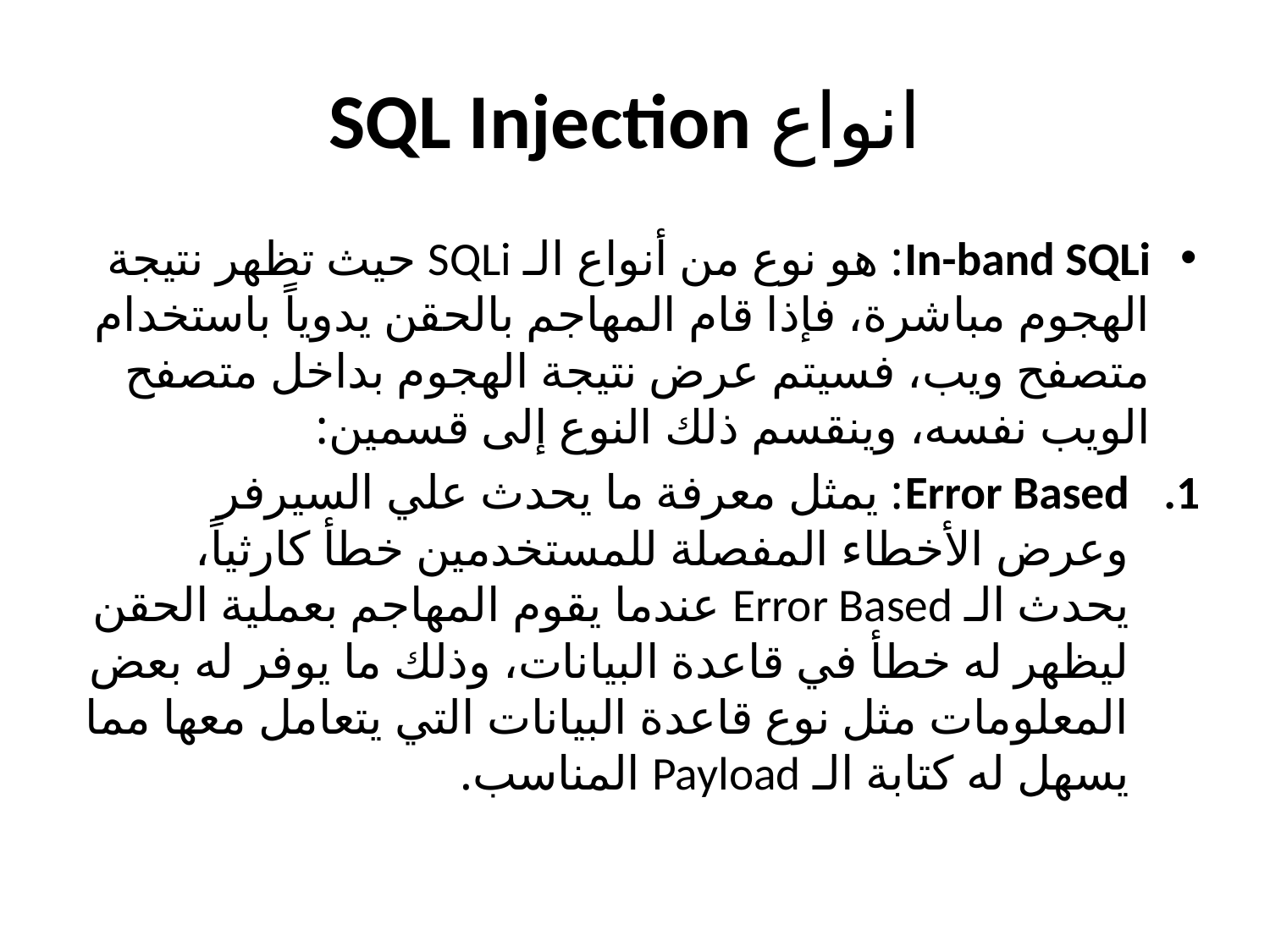

# SQL Injection انواع
In-band SQLi: هو نوع من أنواع الـ SQLi حيث تظهر نتيجة الهجوم مباشرة، فإذا قام المهاجم بالحقن يدوياً باستخدام متصفح ويب، فسيتم عرض نتيجة الهجوم بداخل متصفح الويب نفسه، وينقسم ذلك النوع إلى قسمين:
Error Based: يمثل معرفة ما يحدث علي السيرفر وعرض الأخطاء المفصلة للمستخدمين خطأ كارثياً، يحدث الـ Error Based عندما يقوم المهاجم بعملية الحقن ليظهر له خطأ في قاعدة البيانات، وذلك ما يوفر له بعض المعلومات مثل نوع قاعدة البيانات التي يتعامل معها مما يسهل له كتابة الـ Payload المناسب.